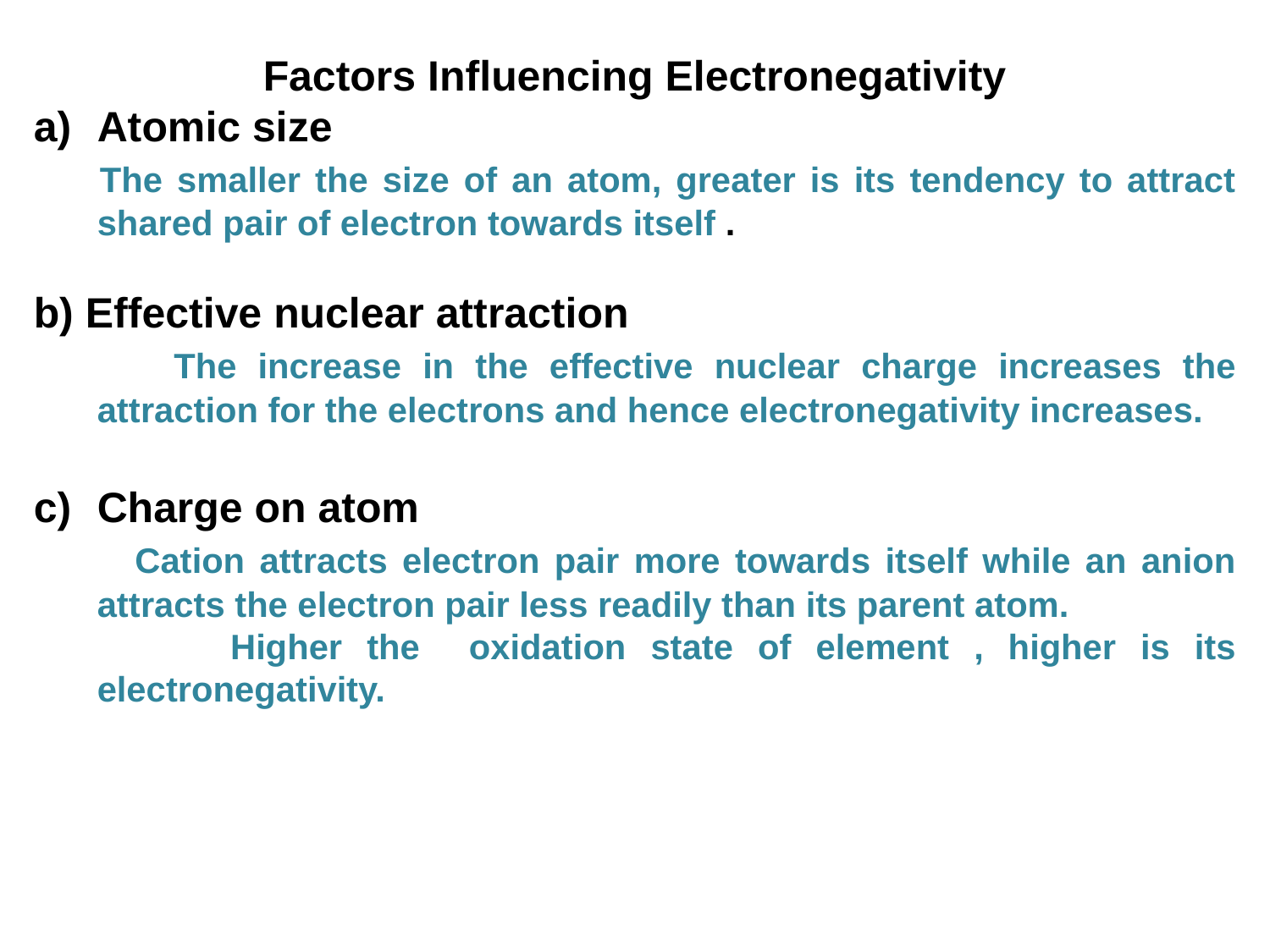

Factors Influencing Electronegativity
Atomic size
    The smaller the size of an atom, greater is its tendency to attract shared pair of electron towards itself .

b) Effective nuclear attraction
      The increase in the effective nuclear charge increases the attraction for the electrons and hence electronegativity increases.

Charge on atom
      Cation attracts electron pair more towards itself while an anion attracts the electron pair less readily than its parent atom.
        Higher the  oxidation state of element , higher is its electronegativity.